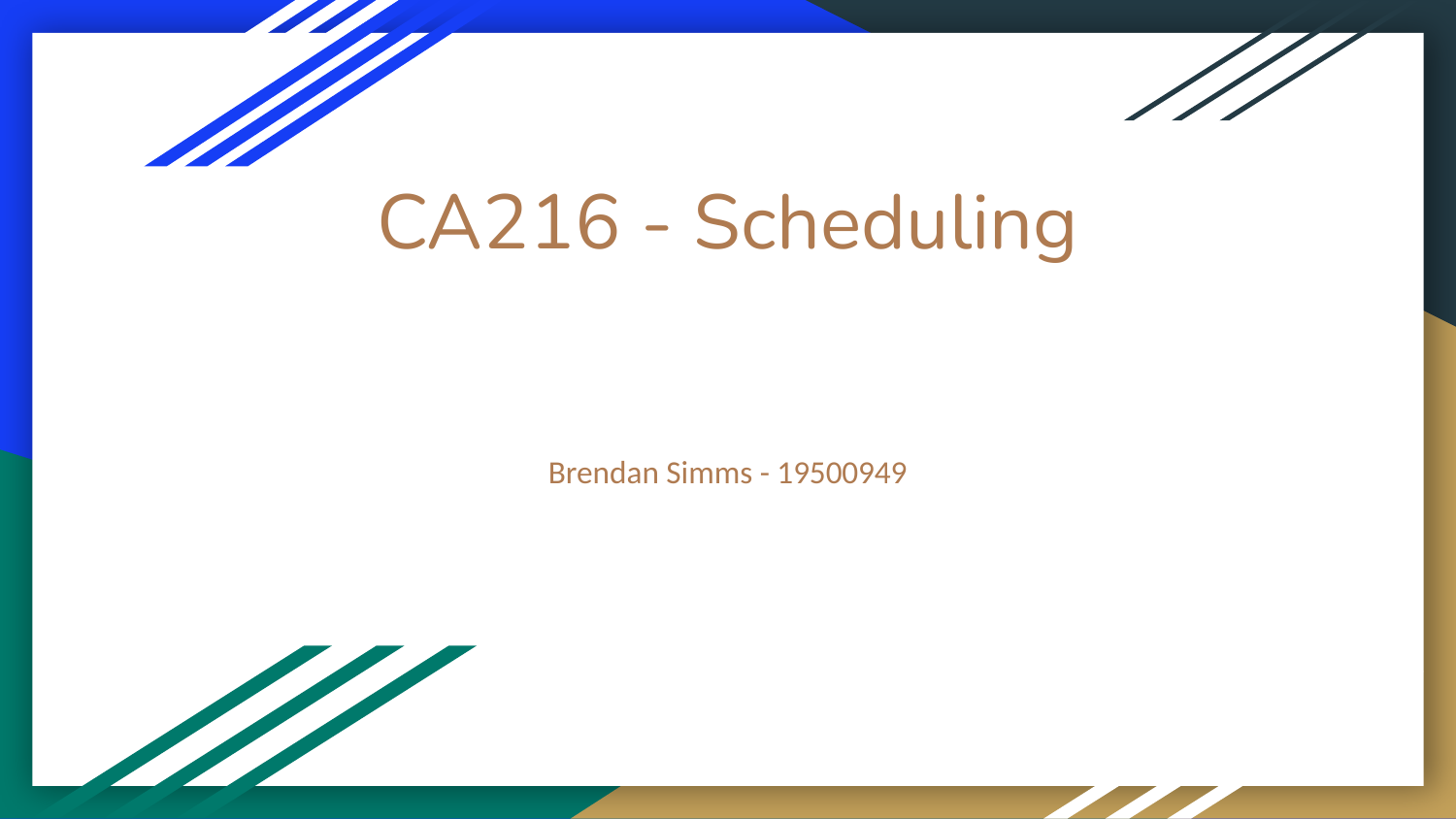

# CA216 - Scheduling
Brendan Simms - 19500949